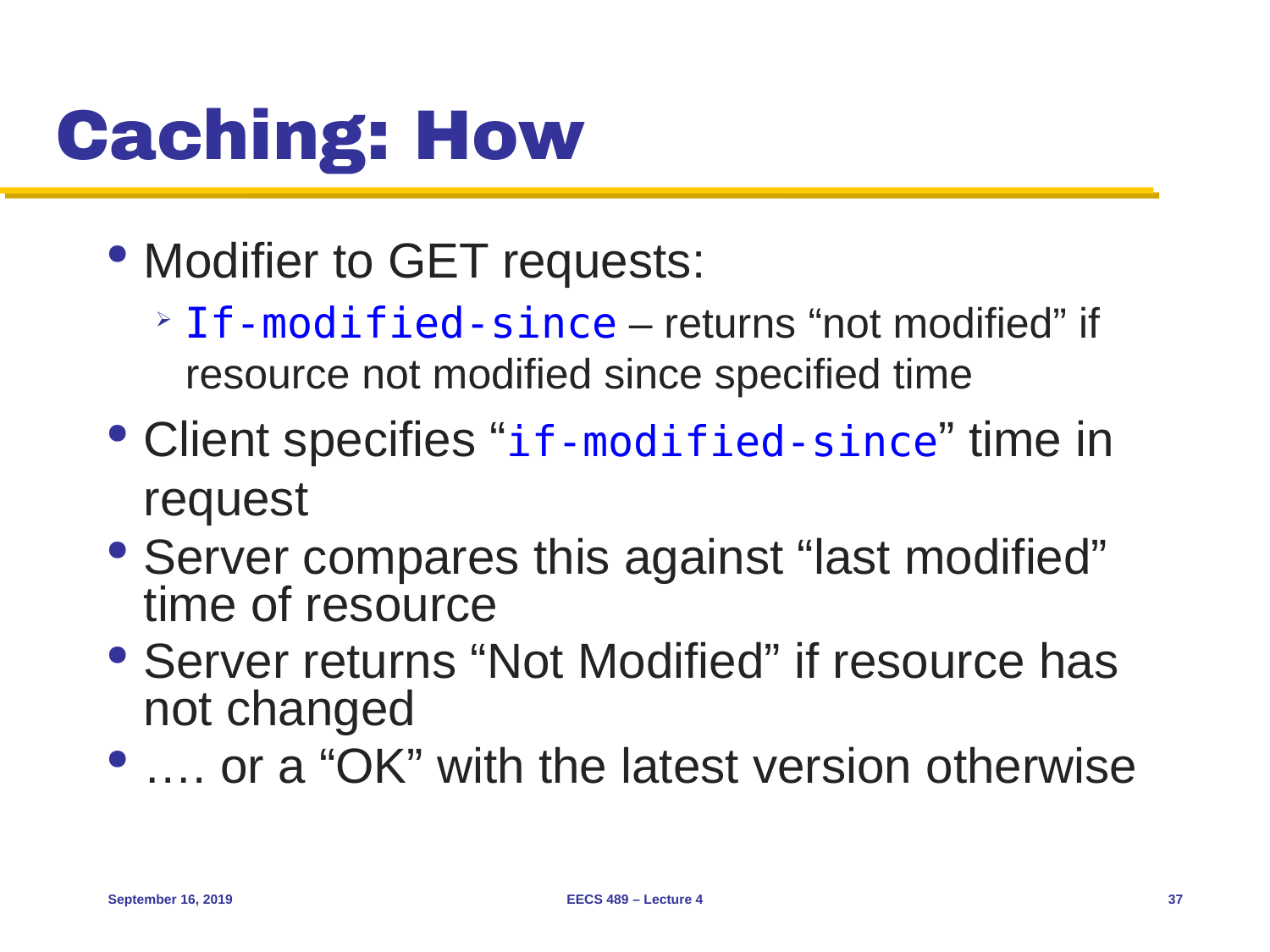

# Caching: How
Modifier to GET requests:
If-modified-since – returns “not modified” if resource not modified since specified time
Client specifies “if-modified-since” time in request
Server compares this against “last modified” time of resource
Server returns “Not Modified” if resource has not changed
…. or a “OK” with the latest version otherwise
September 16, 2019
EECS 489 – Lecture 4
37